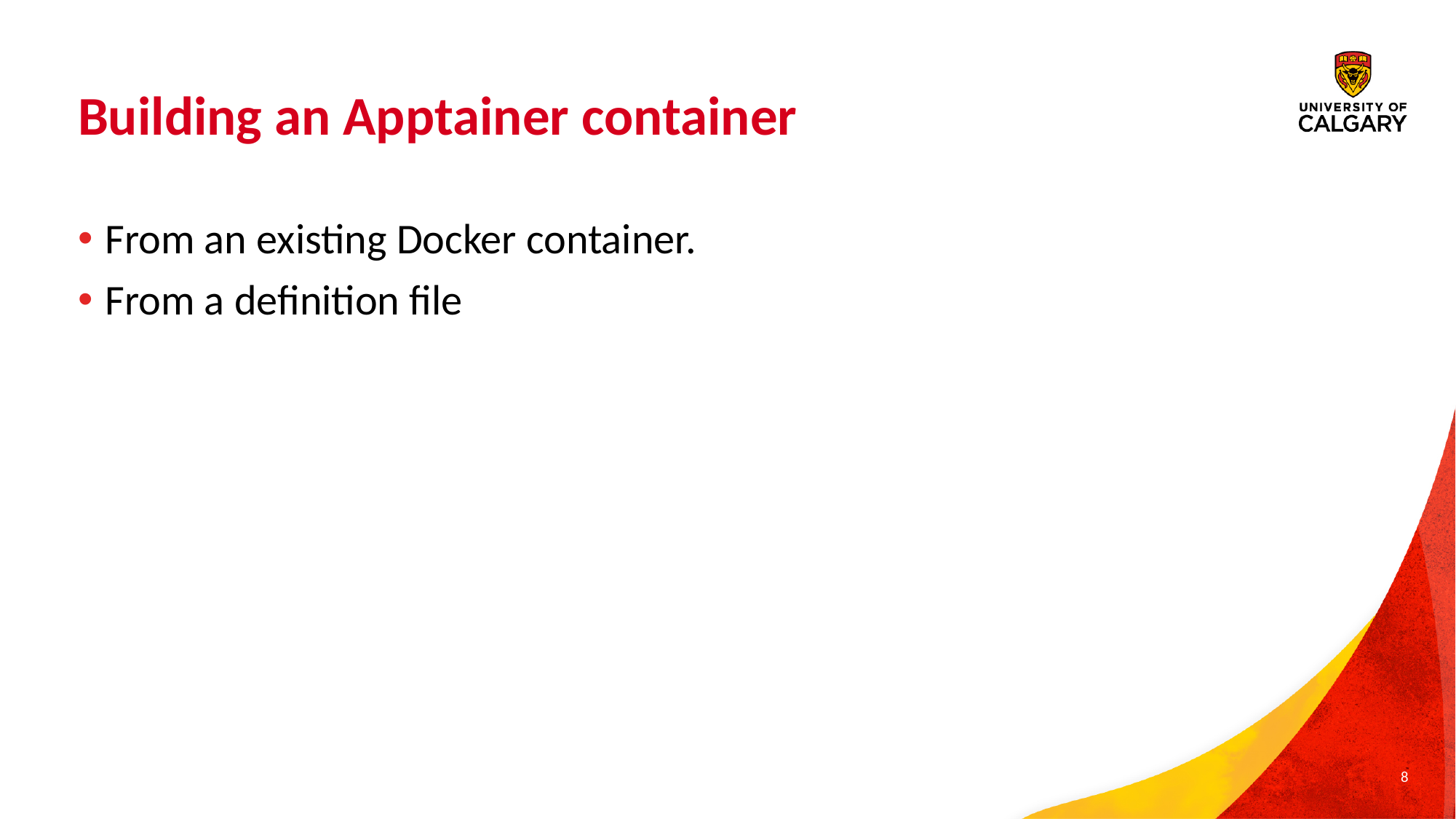

# Building an Apptainer container
From an existing Docker container.
From a definition file
8